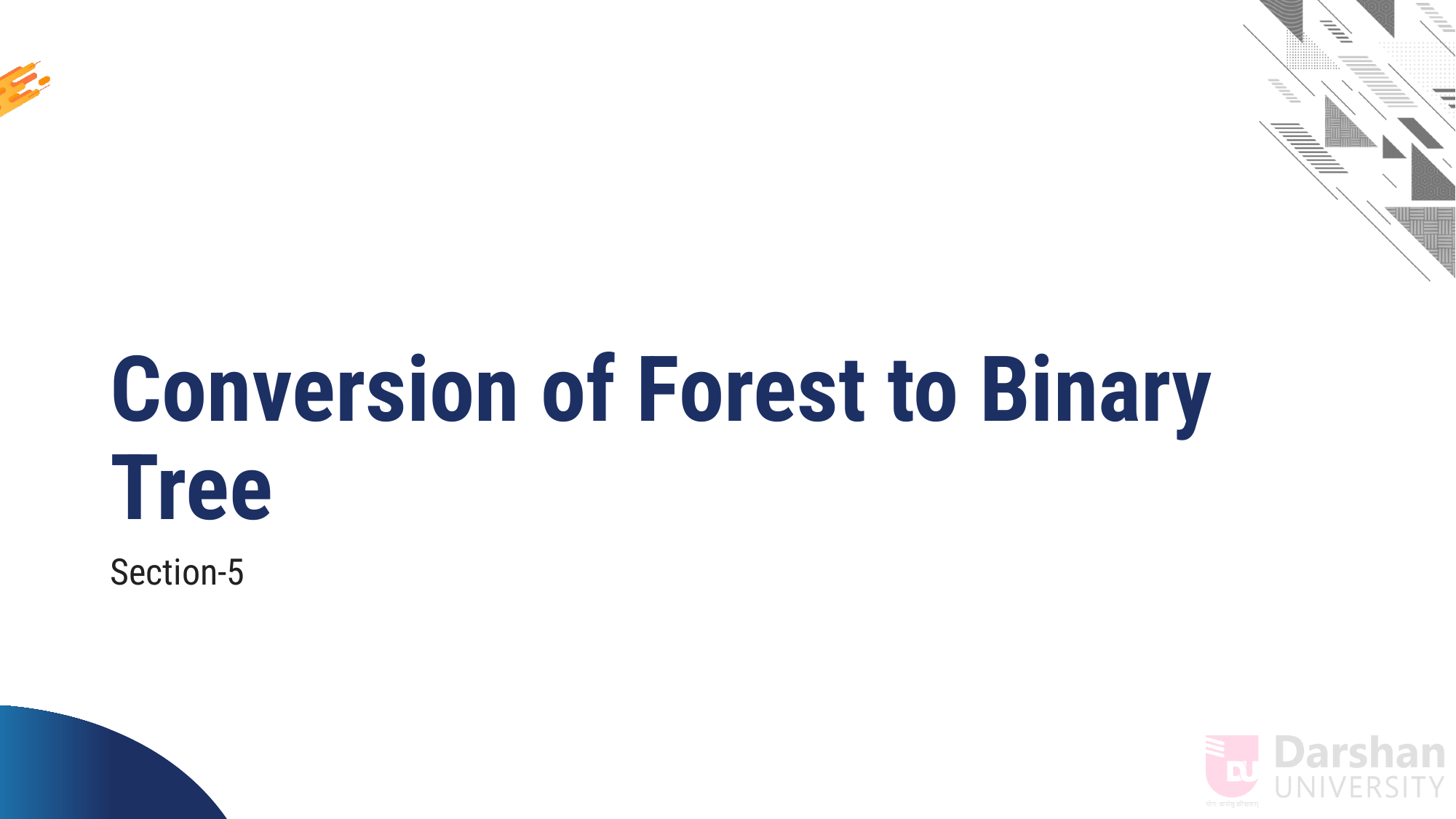

# Conversion of Forest to Binary Tree
Section-5